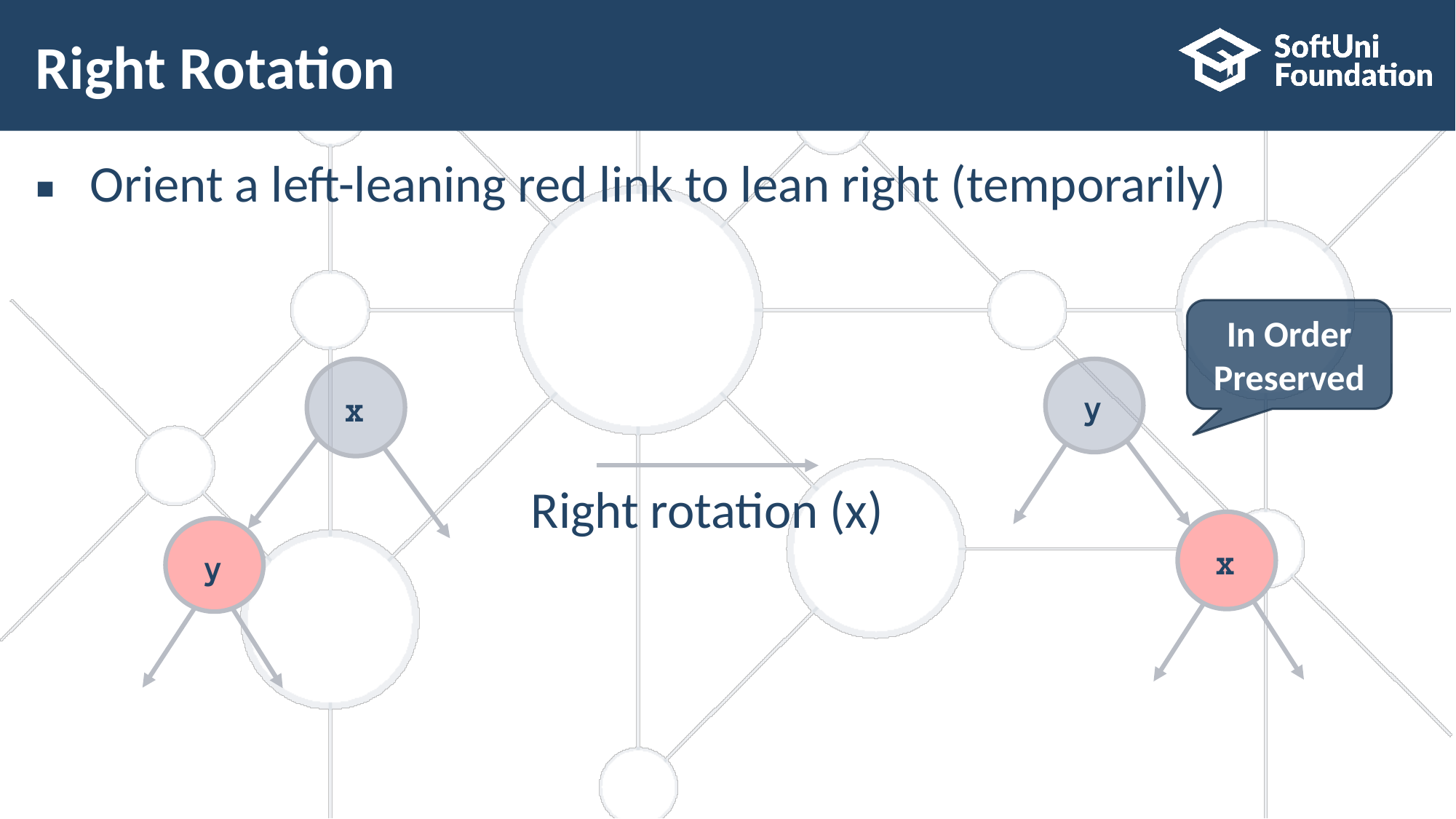

# Right Rotation
Orient a left-leaning red link to lean right (temporarily)
In Order Preserved
x
y
Right rotation (x)
x
y